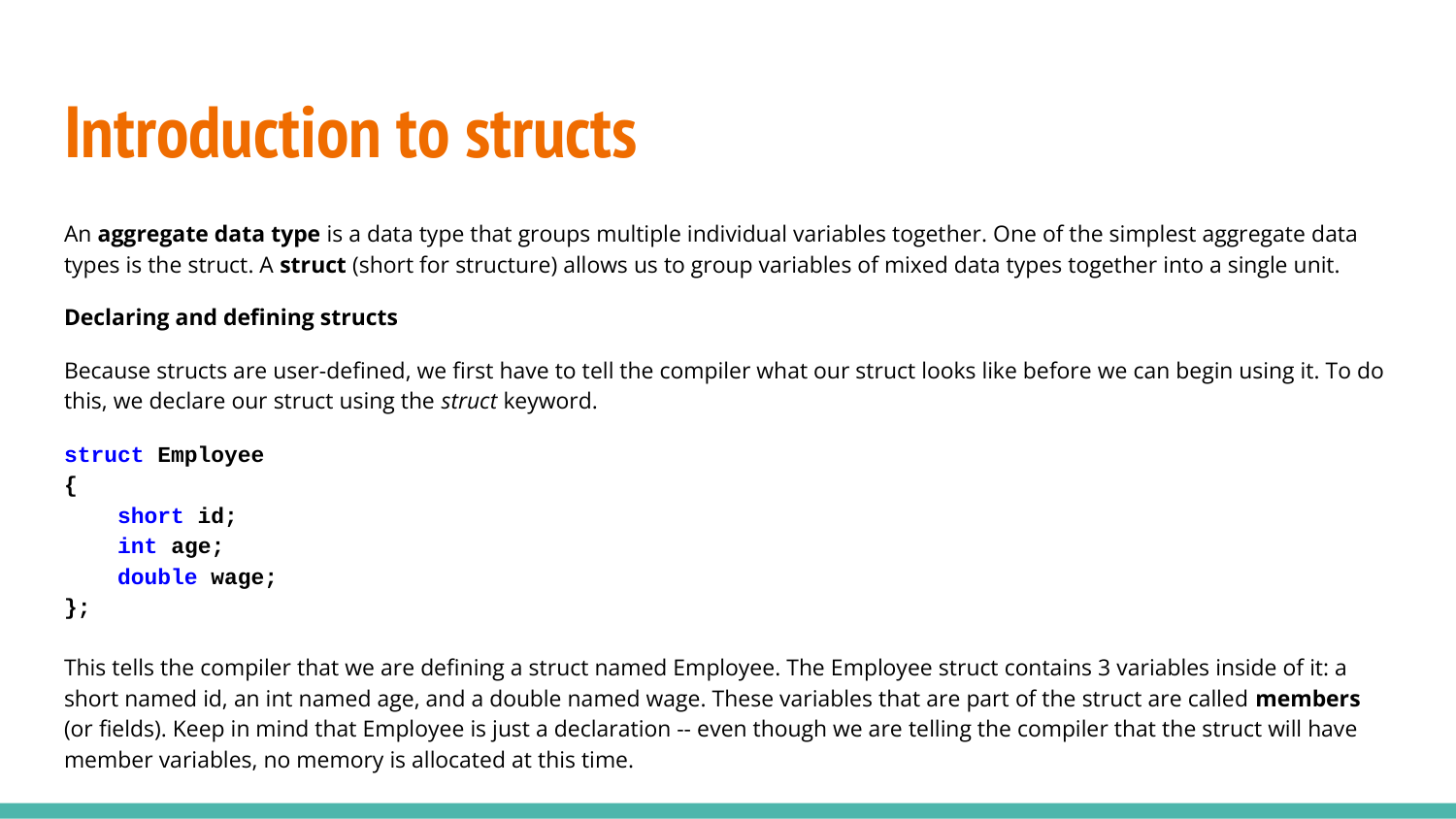

# Introduction to structs
An aggregate data type is a data type that groups multiple individual variables together. One of the simplest aggregate data types is the struct. A struct (short for structure) allows us to group variables of mixed data types together into a single unit.
Declaring and defining structs
Because structs are user-defined, we first have to tell the compiler what our struct looks like before we can begin using it. To do this, we declare our struct using the struct keyword.
struct Employee
{
    short id;
    int age;
    double wage;
};

This tells the compiler that we are defining a struct named Employee. The Employee struct contains 3 variables inside of it: a short named id, an int named age, and a double named wage. These variables that are part of the struct are called members (or fields). Keep in mind that Employee is just a declaration -- even though we are telling the compiler that the struct will have member variables, no memory is allocated at this time.